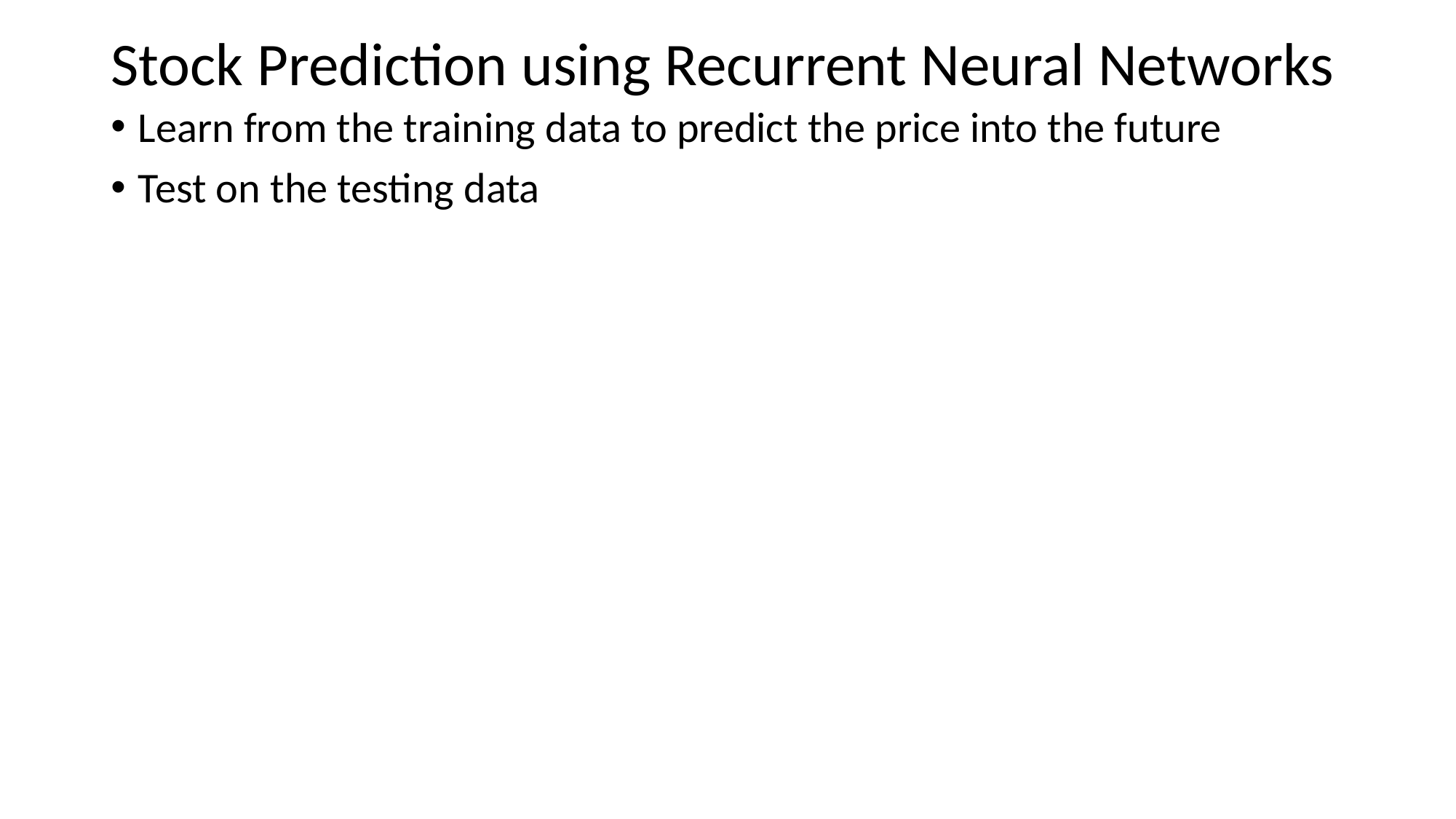

# Stock Prediction using Recurrent Neural Networks
Learn from the training data to predict the price into the future
Test on the testing data